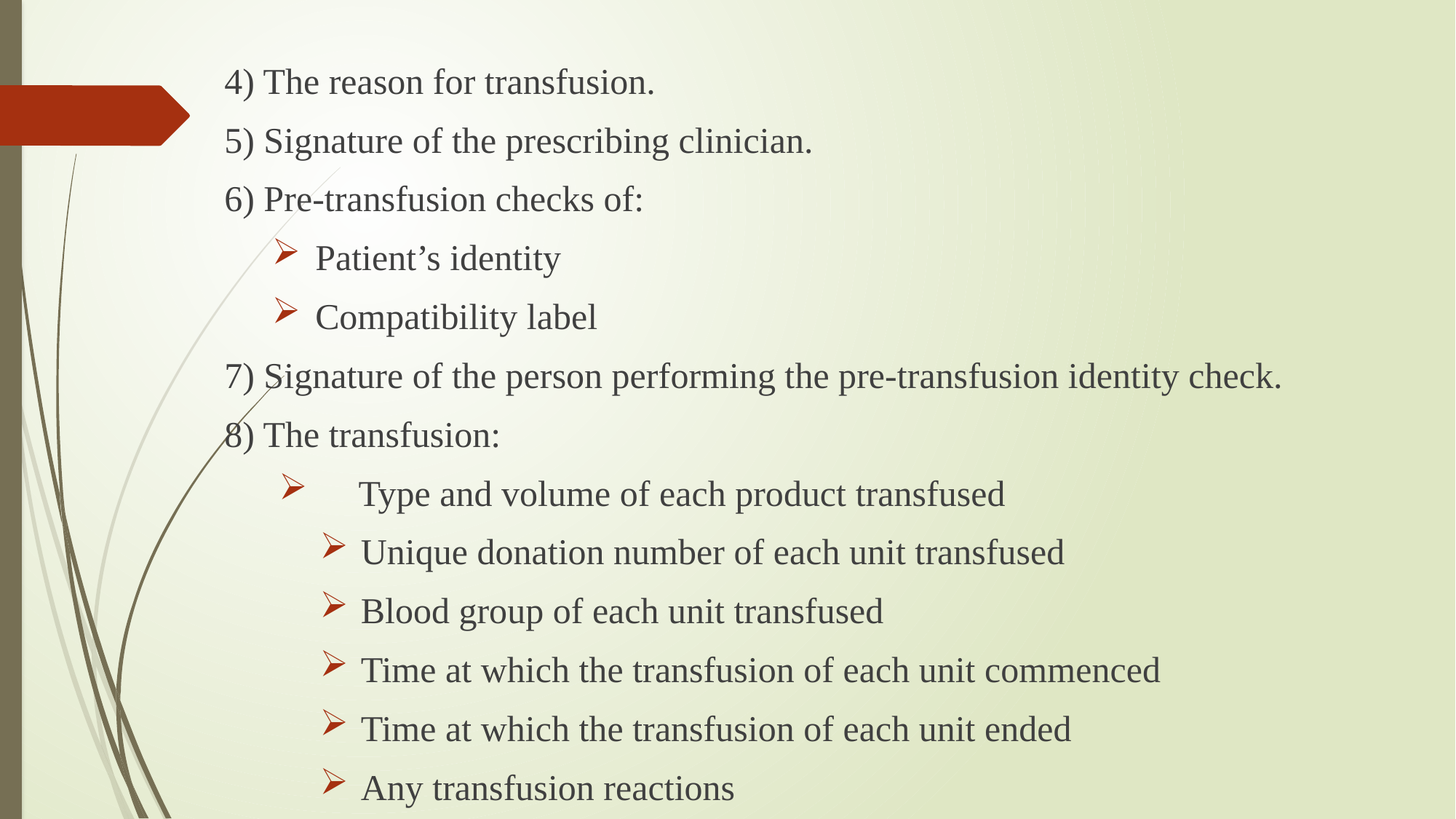

4) The reason for transfusion.
5) Signature of the prescribing clinician.
6) Pre-transfusion checks of:
 Patient’s identity
 Compatibility label
7) Signature of the person performing the pre-transfusion identity check.
8) The transfusion:
     Type and volume of each product transfused
Unique donation number of each unit transfused
Blood group of each unit transfused
Time at which the transfusion of each unit commenced
Time at which the transfusion of each unit ended
Any transfusion reactions